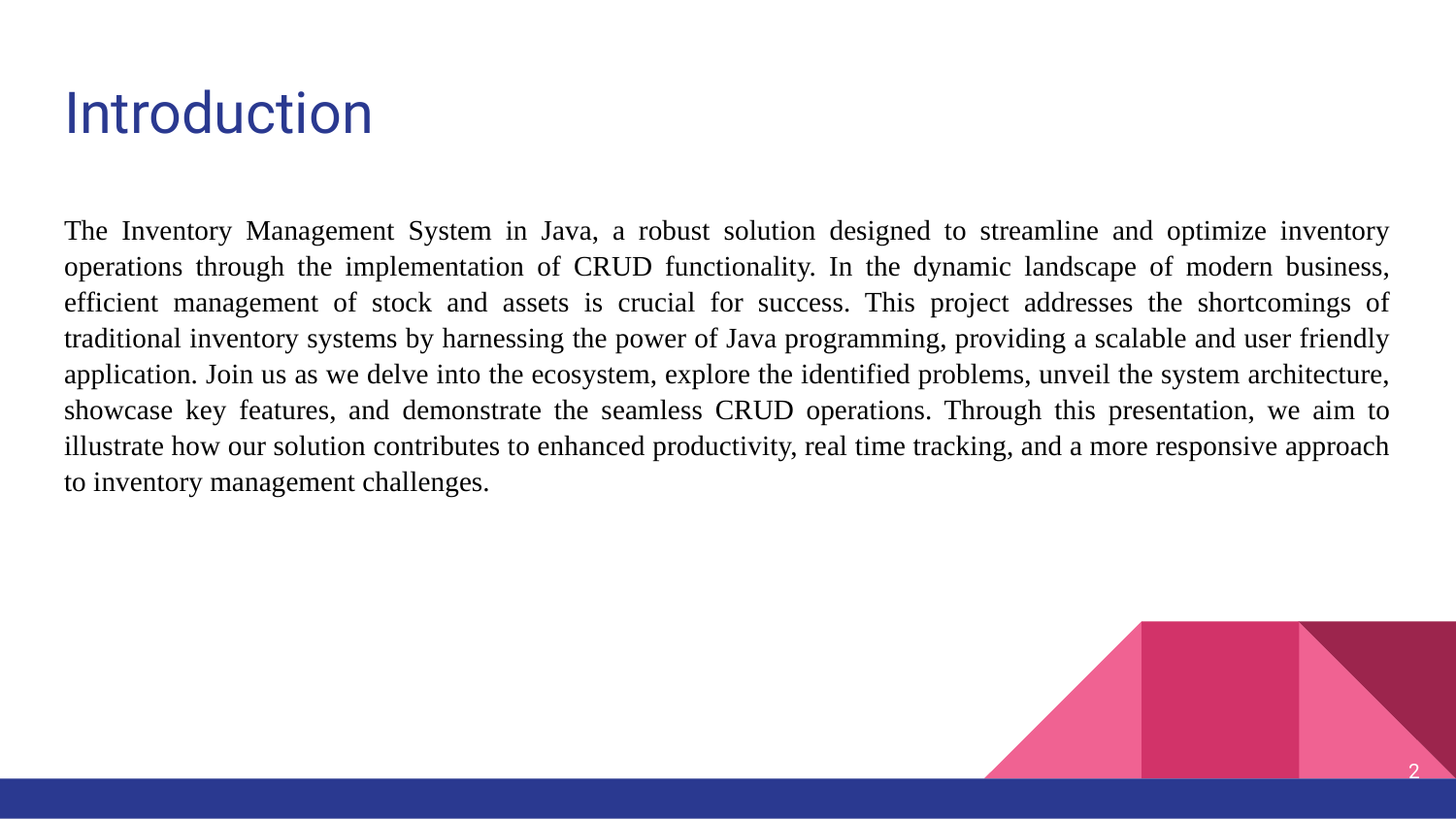

# Introduction
The Inventory Management System in Java, a robust solution designed to streamline and optimize inventory operations through the implementation of CRUD functionality. In the dynamic landscape of modern business, efficient management of stock and assets is crucial for success. This project addresses the shortcomings of traditional inventory systems by harnessing the power of Java programming, providing a scalable and user friendly application. Join us as we delve into the ecosystem, explore the identified problems, unveil the system architecture, showcase key features, and demonstrate the seamless CRUD operations. Through this presentation, we aim to illustrate how our solution contributes to enhanced productivity, real time tracking, and a more responsive approach to inventory management challenges.
2